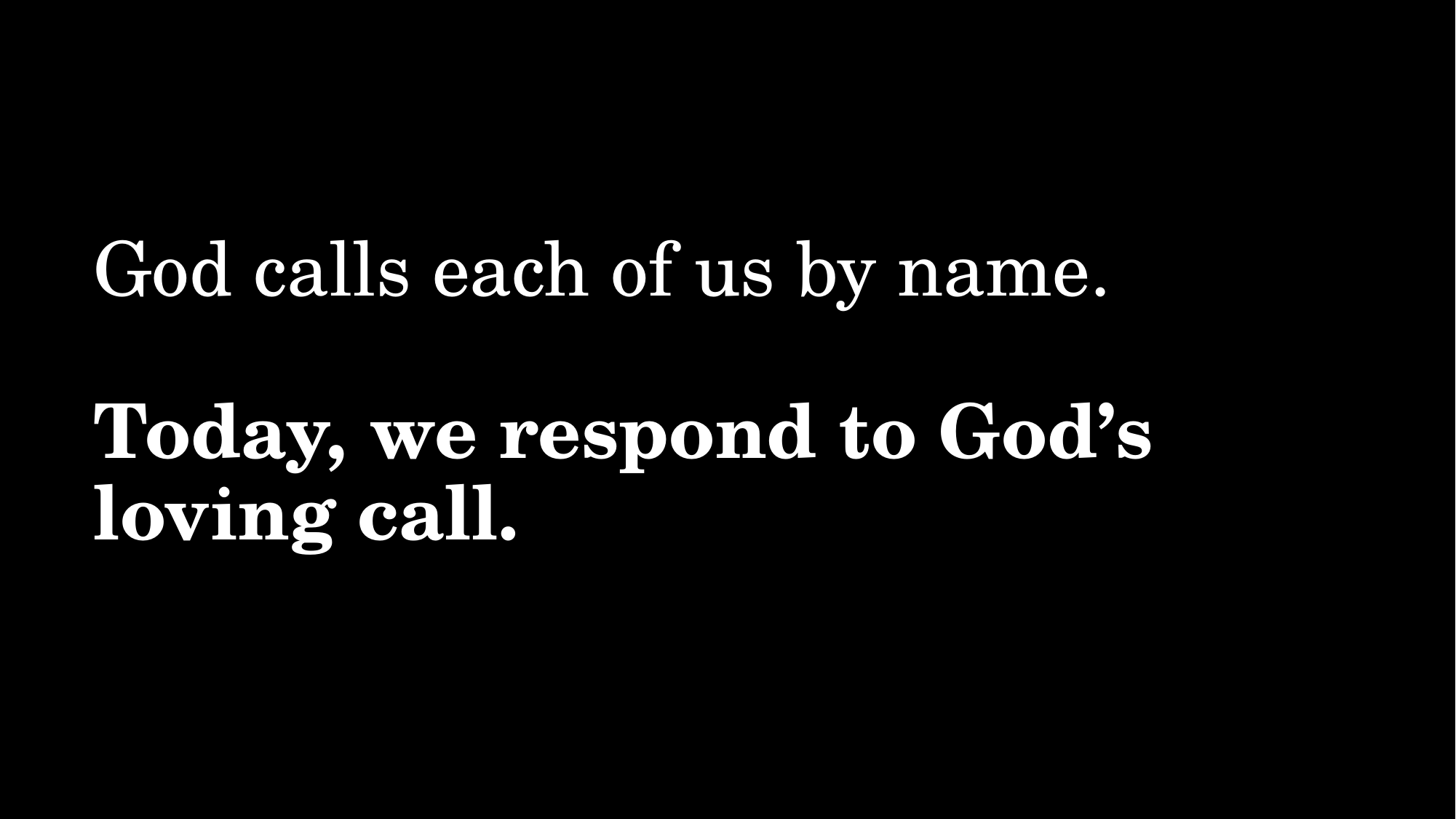

# God calls each of us by name. Today, we respond to God’s loving call.